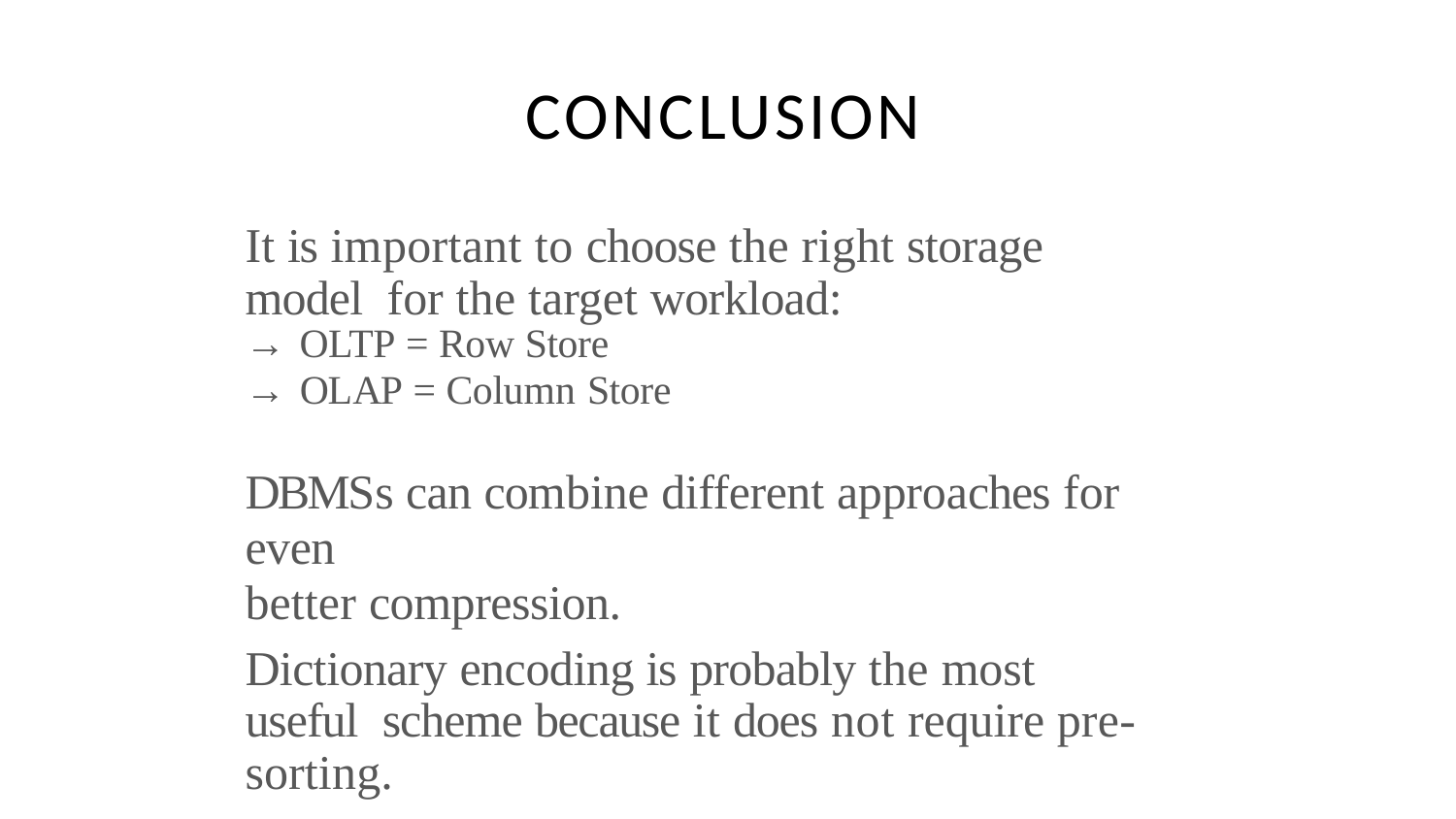

# CONCLUSION
It is important to choose the right storage model  for the target workload:
→ OLTP = Row Store
→ OLAP = Column Store

DBMSs can combine different approaches for even
better compression.
Dictionary encoding is probably the most useful  scheme because it does not require pre-sorting.